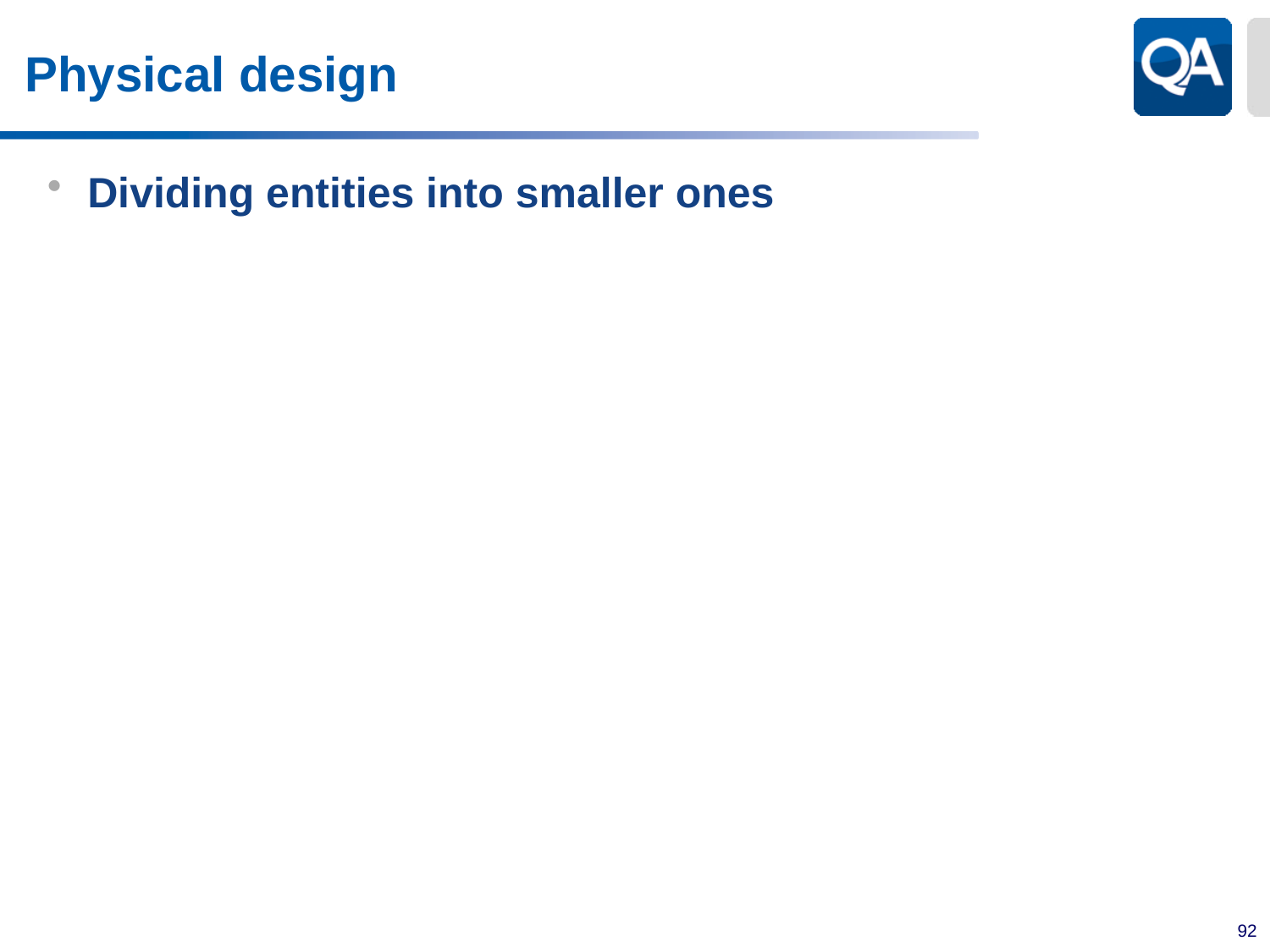

# Physical design
Dividing entities into smaller ones